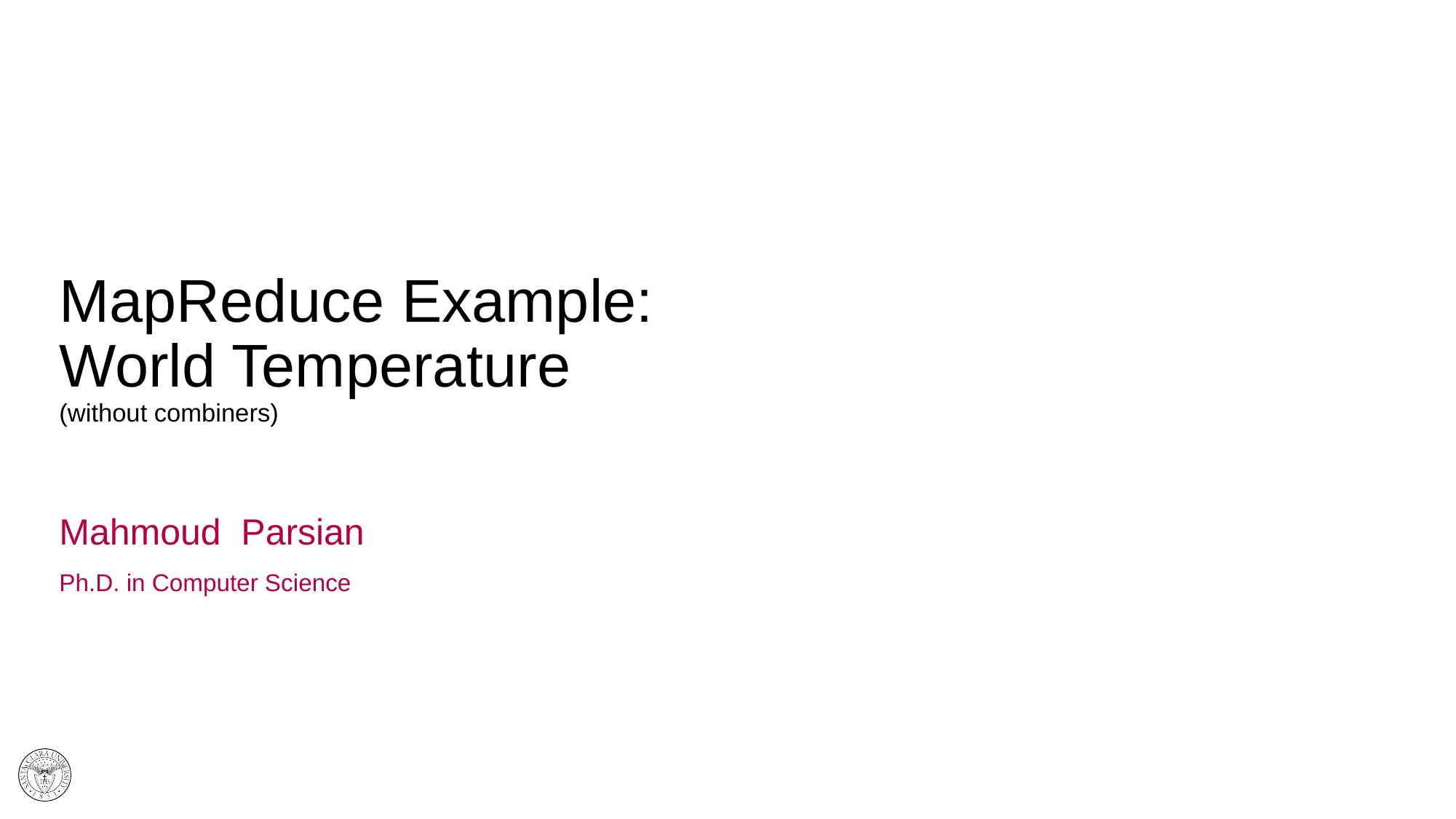

# MapReduce Example: World Temperature (without combiners)
Mahmoud  Parsian
Ph.D. in Computer Science